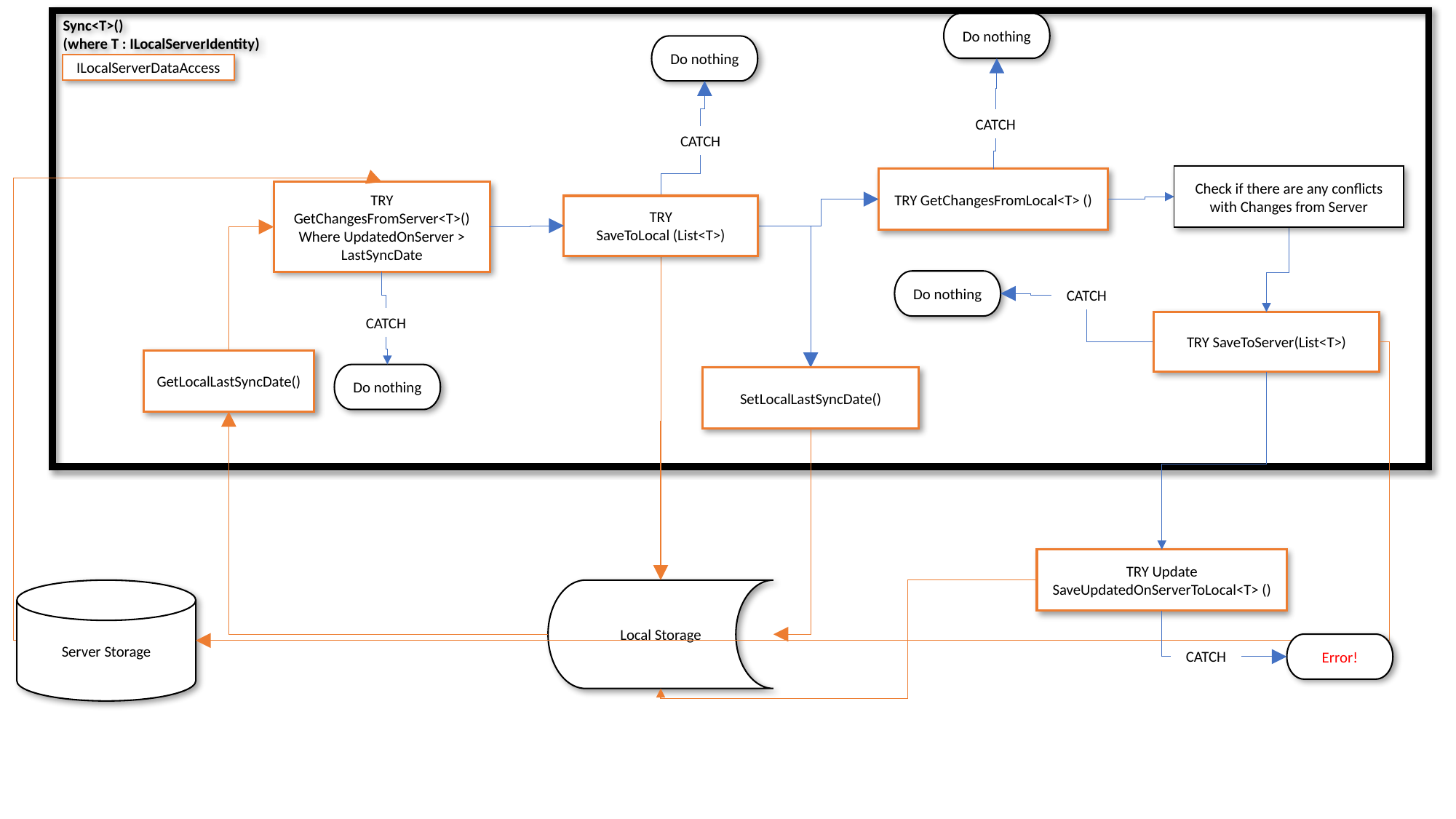

Sync<T>()
(where T : ILocalServerIdentity)
Do nothing
Do nothing
ILocalServerDataAccess
CATCH
CATCH
Check if there are any conflicts with Changes from Server
TRY GetChangesFromLocal<T> ()
TRY GetChangesFromServer<T>()
Where UpdatedOnServer > LastSyncDate
TRY
SaveToLocal (List<T>)
Do nothing
CATCH
CATCH
TRY SaveToServer(List<T>)
GetLocalLastSyncDate()
Do nothing
SetLocalLastSyncDate()
TRY Update SaveUpdatedOnServerToLocal<T> ()
Server Storage
Local Storage
Error!
CATCH